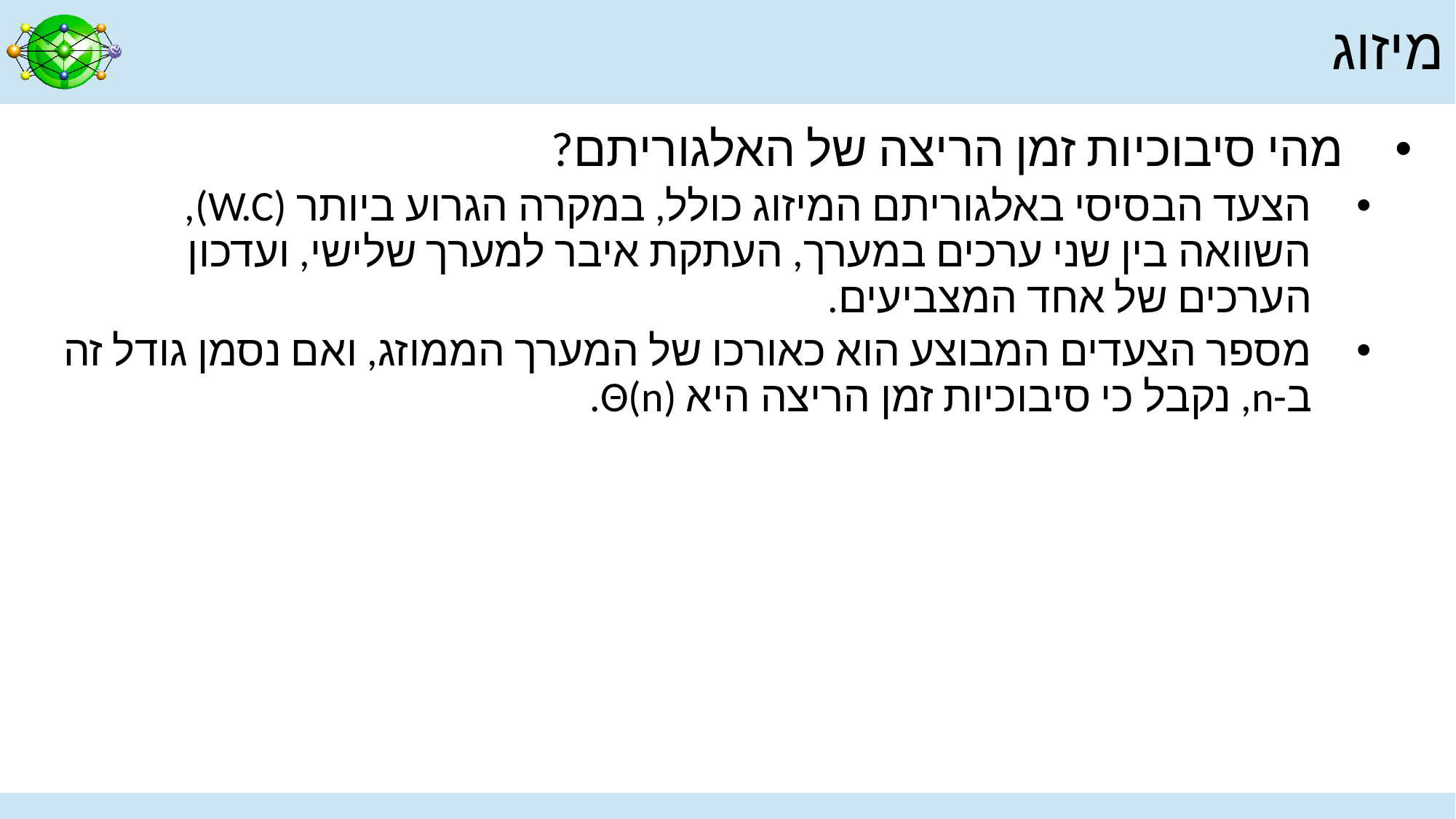

# מיזוג
מהי סיבוכיות זמן הריצה של האלגוריתם?
הצעד הבסיסי באלגוריתם המיזוג כולל, במקרה הגרוע ביותר (W.C), השוואה בין שני ערכים במערך, העתקת איבר למערך שלישי, ועדכון הערכים של אחד המצביעים.
מספר הצעדים המבוצע הוא כאורכו של המערך הממוזג, ואם נסמן גודל זה ב-n, נקבל כי סיבוכיות זמן הריצה היא (Θ(n.